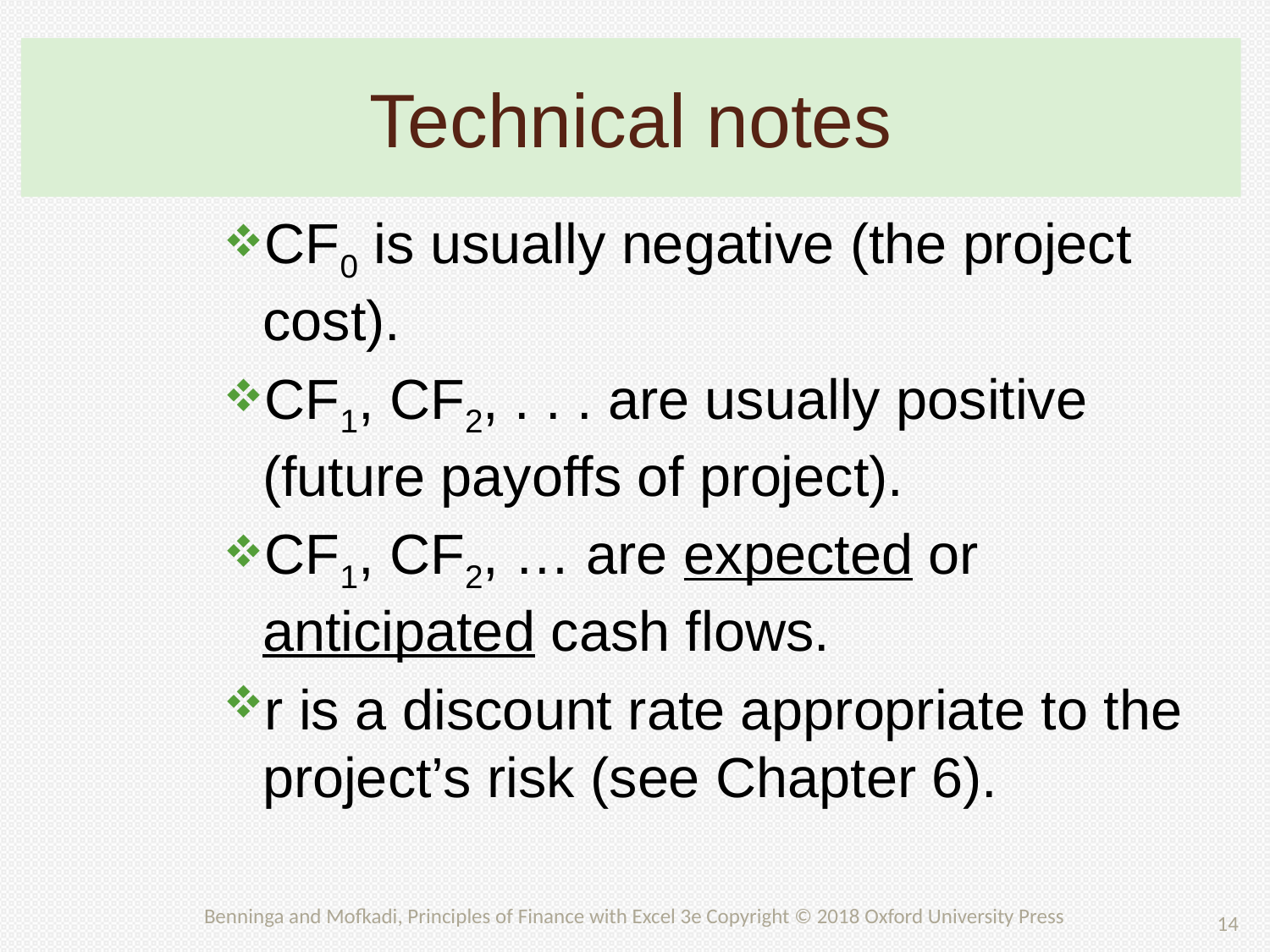

# Technical notes
CF0 is usually negative (the project cost).
CF1, CF2, . . . are usually positive (future payoffs of project).
CF1, CF2, … are expected or anticipated cash flows.
r is a discount rate appropriate to the project’s risk (see Chapter 6).
14
Benninga and Mofkadi, Principles of Finance with Excel 3e Copyright © 2018 Oxford University Press